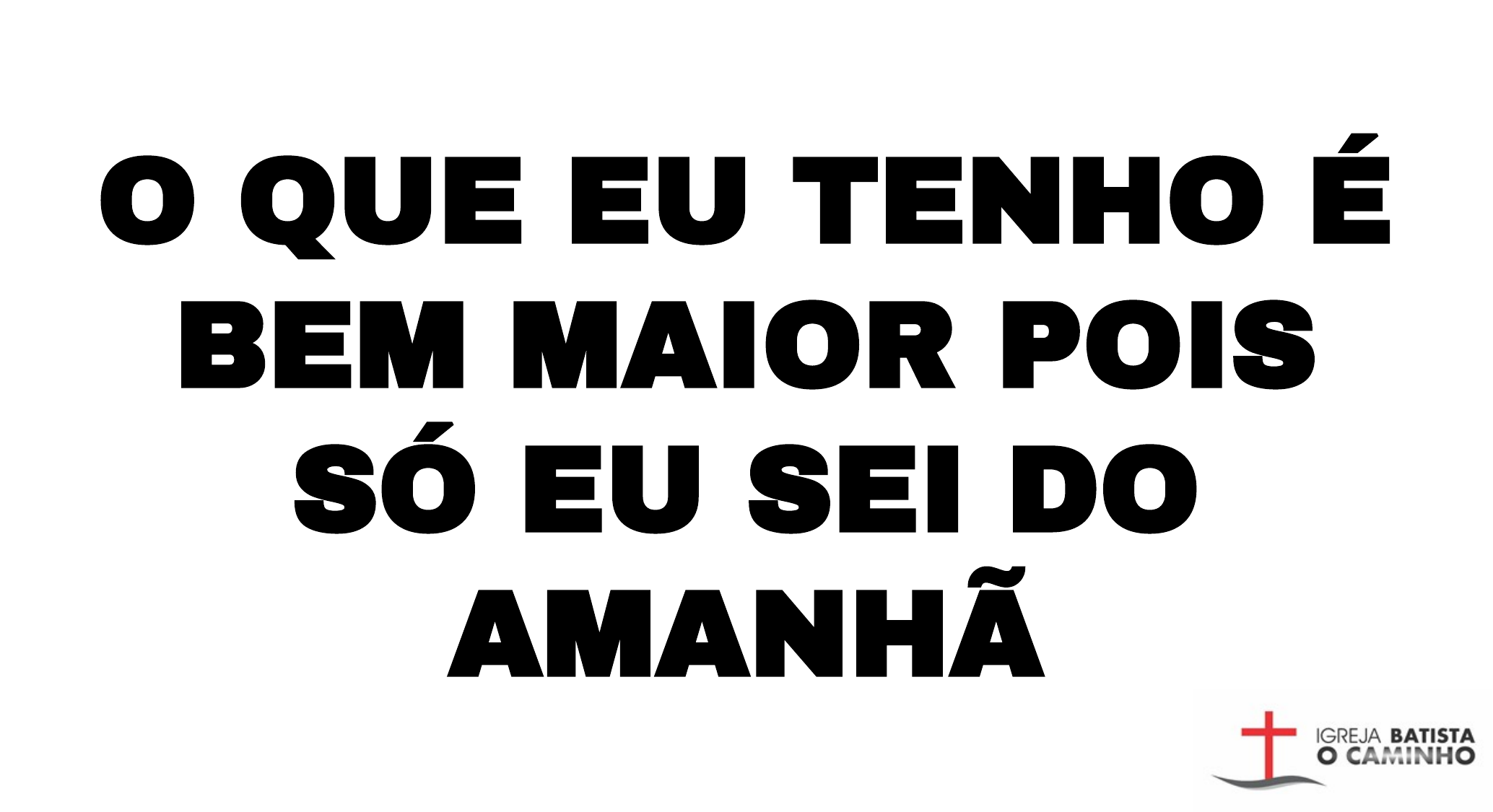

O QUE EU TENHO É BEM MAIOR POIS SÓ EU SEI DO AMANHÃ